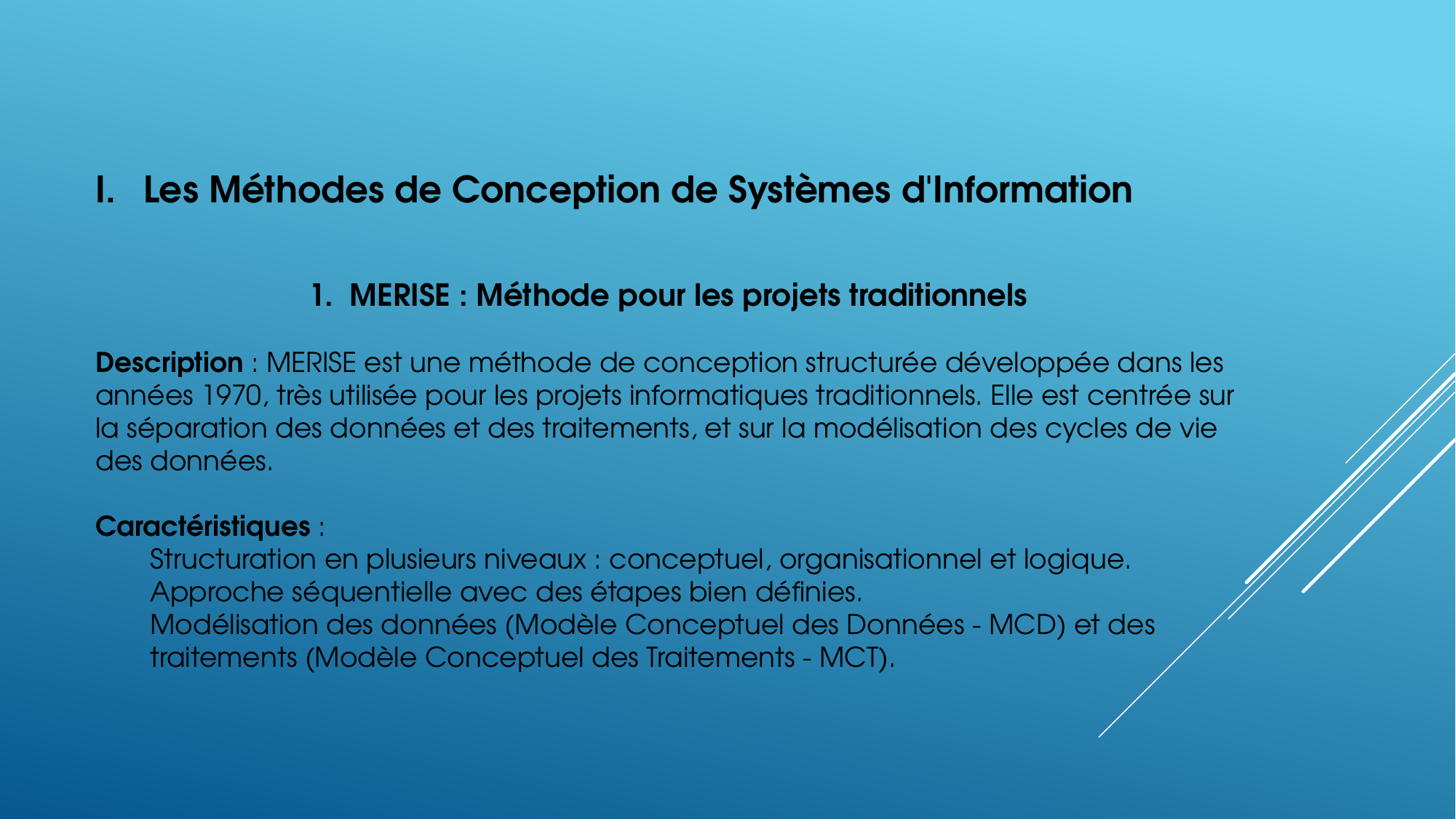

Les Méthodes de Conception de Systèmes d'Information

MERISE : Méthode pour les projets traditionnels

Description : MERISE est une méthode de conception structurée développée dans les années 1970, très utilisée pour les projets informatiques traditionnels. Elle est centrée sur la séparation des données et des traitements, et sur la modélisation des cycles de vie des données.

Caractéristiques :
Structuration en plusieurs niveaux : conceptuel, organisationnel et logique.
Approche séquentielle avec des étapes bien définies.
Modélisation des données (Modèle Conceptuel des Données - MCD) et des traitements (Modèle Conceptuel des Traitements - MCT).